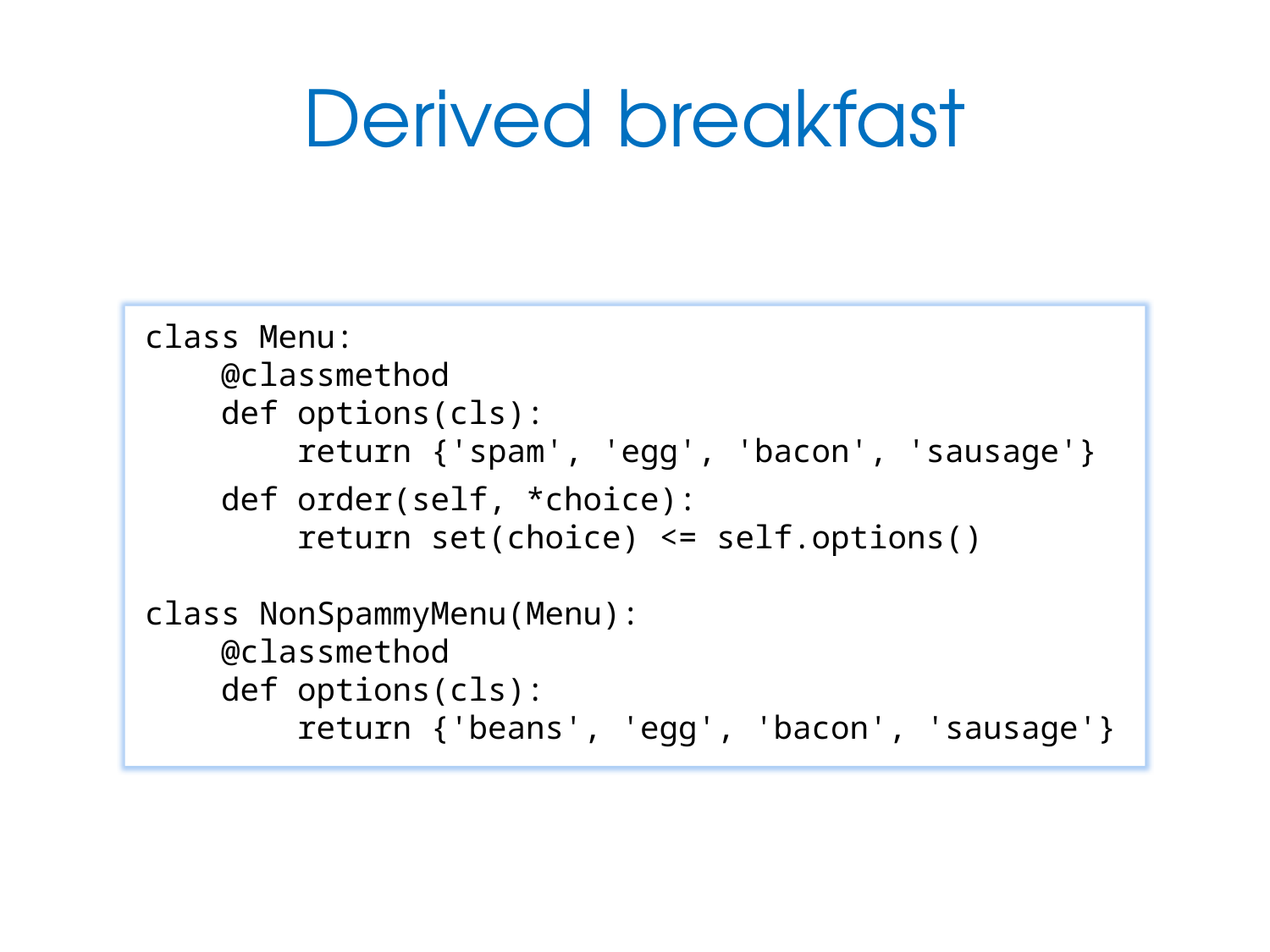

# Derived breakfast
class Menu:
    @classmethod
    def options(cls):
        return {'spam', 'egg', 'bacon', 'sausage'}
    def order(self, *choice):
        return set(choice) <= self.options()

class NonSpammyMenu(Menu):
    @classmethod
    def options(cls):
        return {'beans', 'egg', 'bacon', 'sausage'}